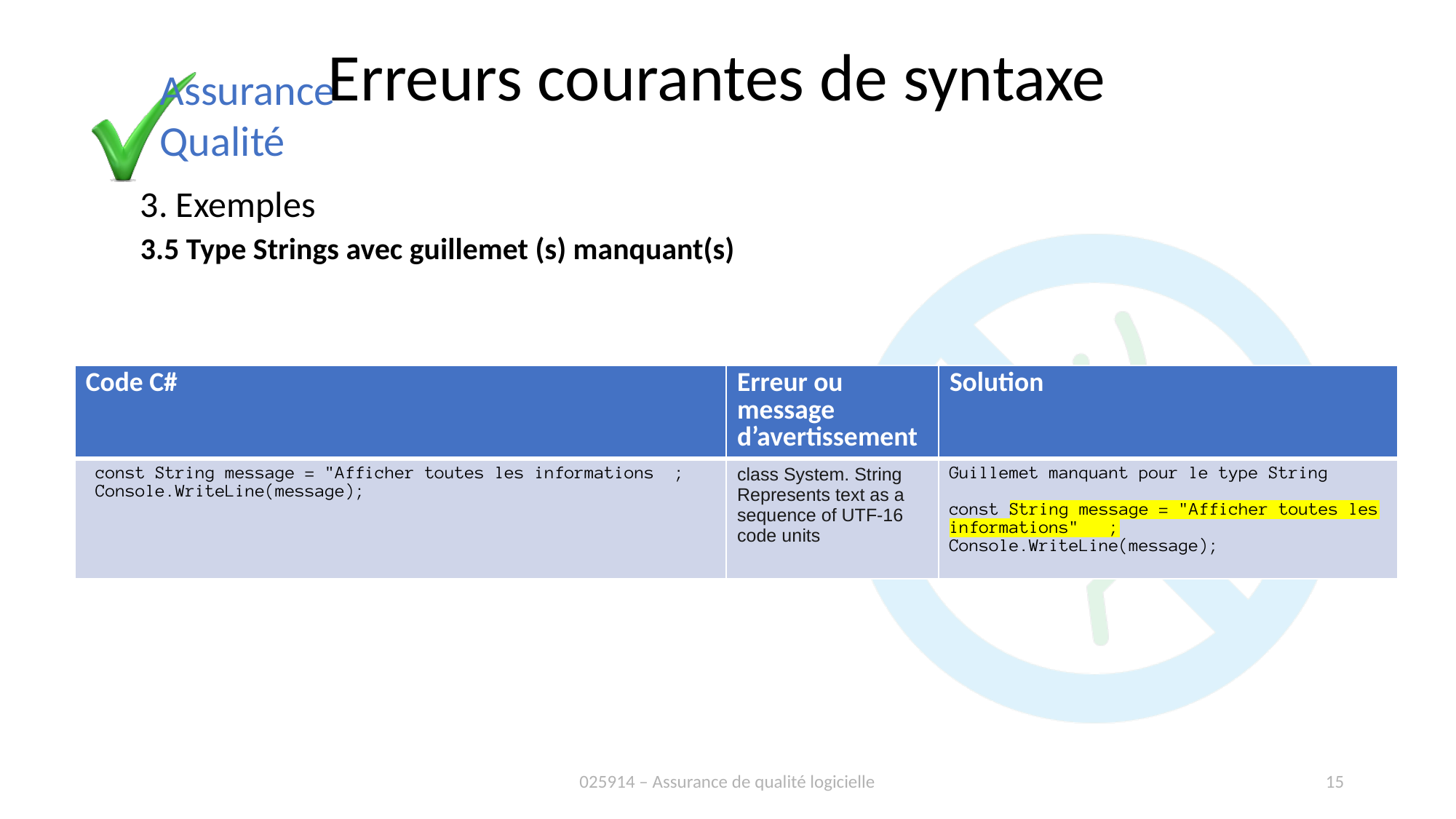

# Erreurs courantes de syntaxe
3. Exemples
3.5 Type Strings avec guillemet (s) manquant(s)

| Code C# | Erreur ou message d’avertissement | Solution |
| --- | --- | --- |
| const String message = "Afficher toutes les informations ; Console.WriteLine(message); | class System. String Represents text as a sequence of UTF-16 code units | Guillemet manquant pour le type String const String message = "Afficher toutes les informations"  ; Console.WriteLine(message); |
025914 – Assurance de qualité logicielle
15